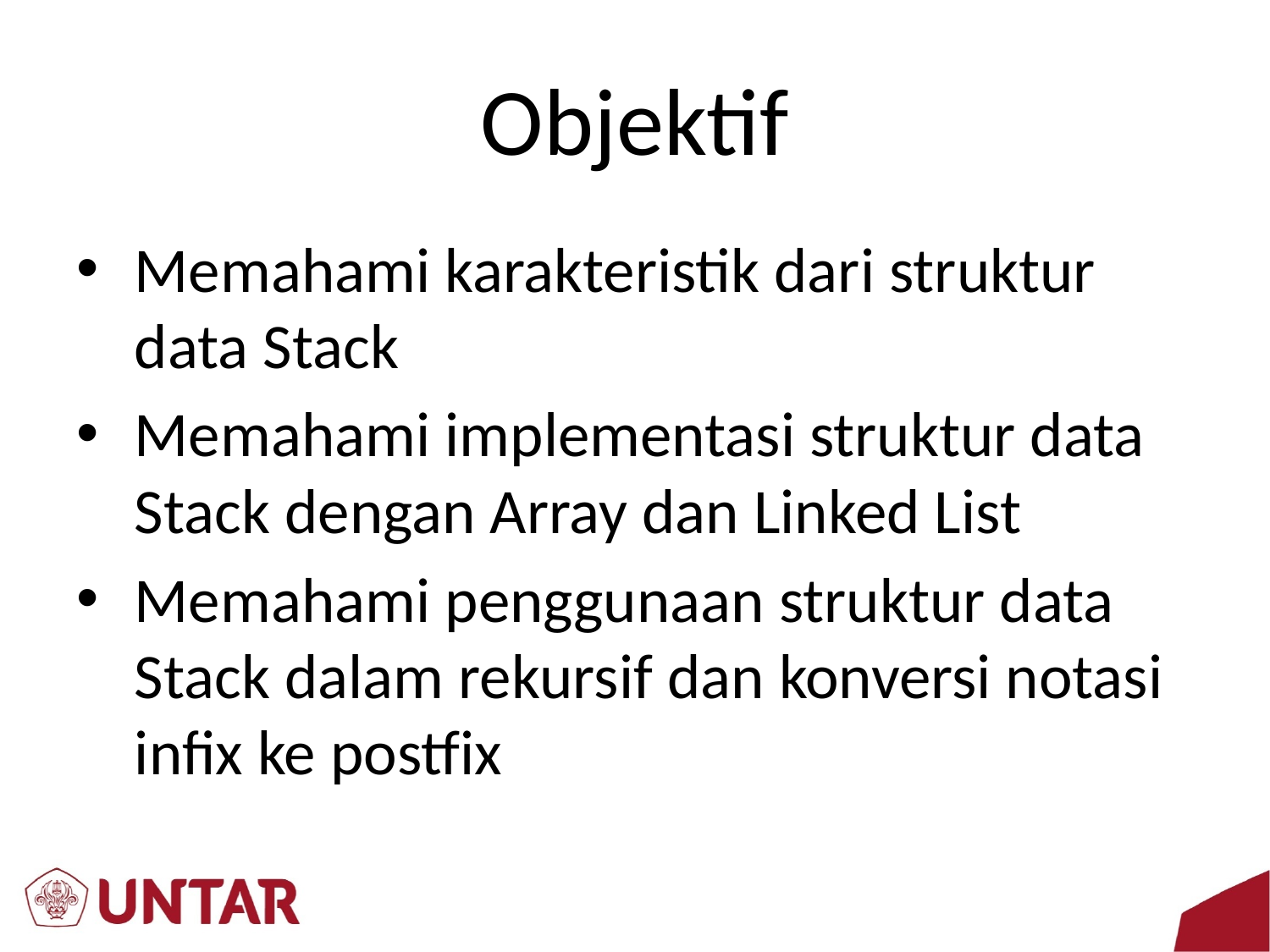

# Objektif
Memahami karakteristik dari struktur data Stack
Memahami implementasi struktur data Stack dengan Array dan Linked List
Memahami penggunaan struktur data Stack dalam rekursif dan konversi notasi infix ke postfix